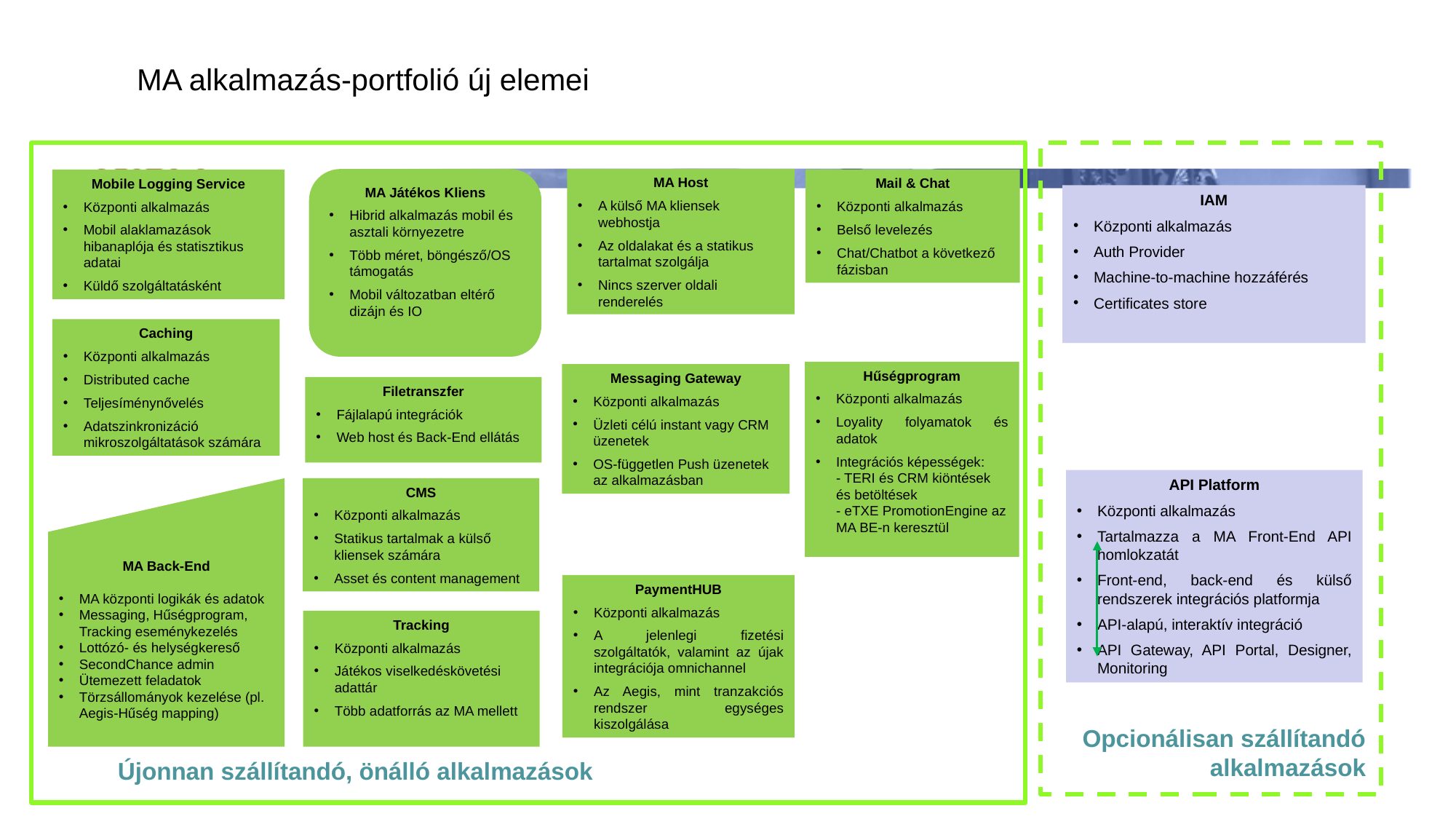

# MA alkalmazás-portfolió új elemei

MA Játékos Kliens
Hibrid alkalmazás mobil és asztali környezetre
Több méret, böngésző/OS támogatás
Mobil változatban eltérő dizájn és IO

MA Host
A külső MA kliensek webhostja
Az oldalakat és a statikus tartalmat szolgálja
Nincs szerver oldali renderelés
Mobile Logging Service
Központi alkalmazás
Mobil alaklamazások  hibanaplója és statisztikus adatai
Küldő szolgáltatásként
Mail & Chat
Központi alkalmazás
Belső levelezés
Chat/Chatbot a következő fázisban
IAM
Központi alkalmazás
Auth Provider
Machine-to-machine hozzáférés
Certificates store

Caching
Központi alkalmazás
Distributed cache
Teljesíménynővelés
Adatszinkronizáció mikroszolgáltatások számára
Hűségprogram
Központi alkalmazás
Loyality folyamatok és adatok
Integrációs képességek:
- TERI és CRM kiöntések és betöltések
- eTXE PromotionEngine az MA BE-n keresztül
Messaging Gateway
Központi alkalmazás
Üzleti célú instant vagy CRM üzenetek
OS-független Push üzenetek az alkalmazásban
Filetranszfer
Fájlalapú integrációk
Web host és Back-End ellátás
API Platform
Központi alkalmazás
Tartalmazza a MA Front-End API homlokzatát
Front-end, back-end és külső rendszerek integrációs platformja
API-alapú, interaktív integráció
API Gateway, API Portal, Designer, Monitoring
MA Back-End

MA központi logikák és adatok
Messaging, Hűségprogram, Tracking eseménykezelés
Lottózó- és helységkereső
SecondChance admin
Ütemezett feladatok
Törzsállományok kezelése (pl. Aegis-Hűség mapping)
CMS
Központi alkalmazás
Statikus tartalmak a külső kliensek számára
Asset és content management
PaymentHUB
Központi alkalmazás
A jelenlegi fizetési szolgáltatók, valamint az újak integrációja omnichannel
Az Aegis, mint tranzakciós rendszer egységes kiszolgálása
Tracking
Központi alkalmazás
Játékos viselkedéskövetési adattár
Több adatforrás az MA mellett
Opcionálisan szállítandó alkalmazások
Újonnan szállítandó, önálló alkalmazások